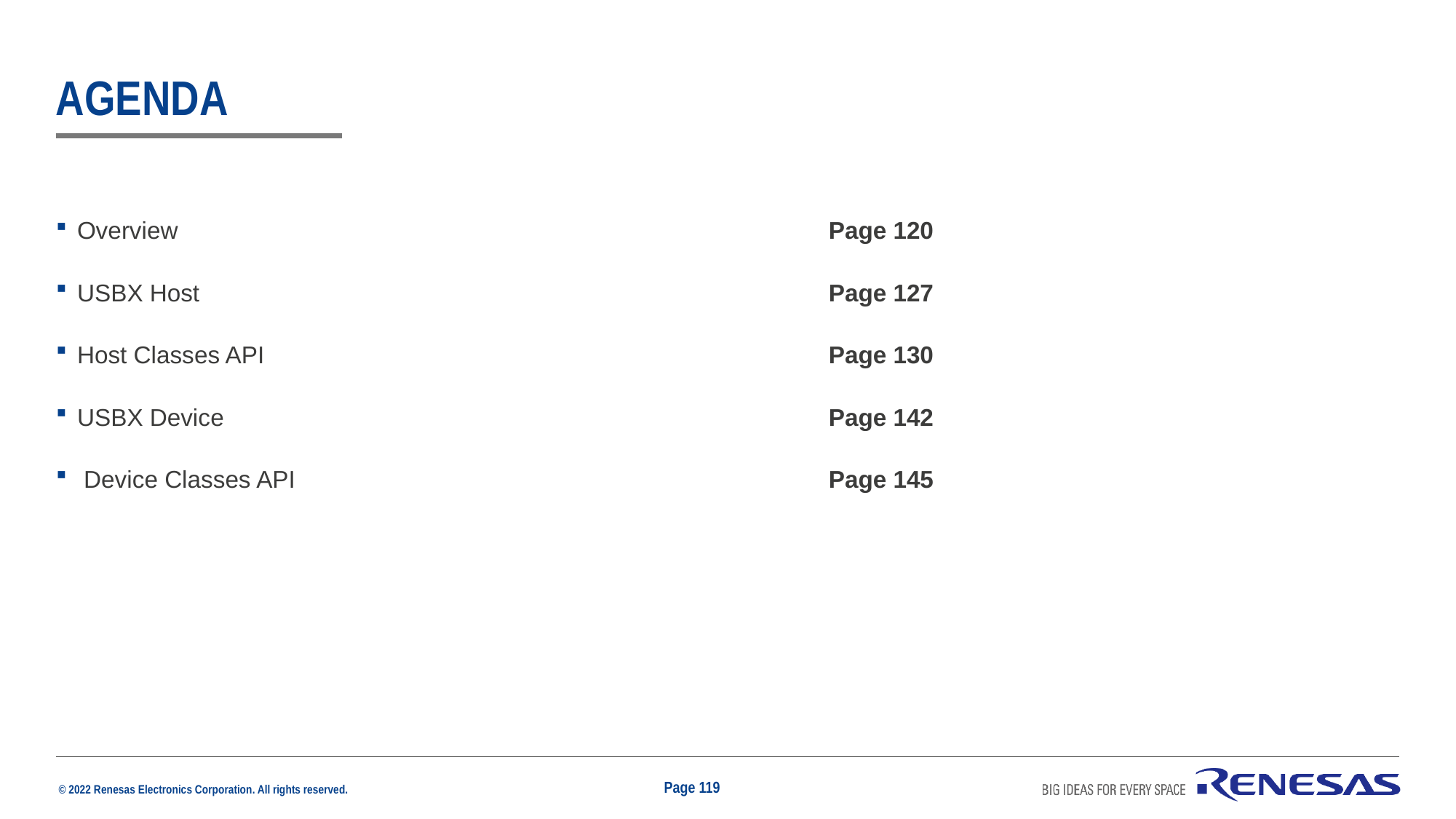

# Agenda
Overview	Page 120
USBX Host	Page 127
Host Classes API	Page 130
USBX Device	Page 142
 Device Classes API	Page 145